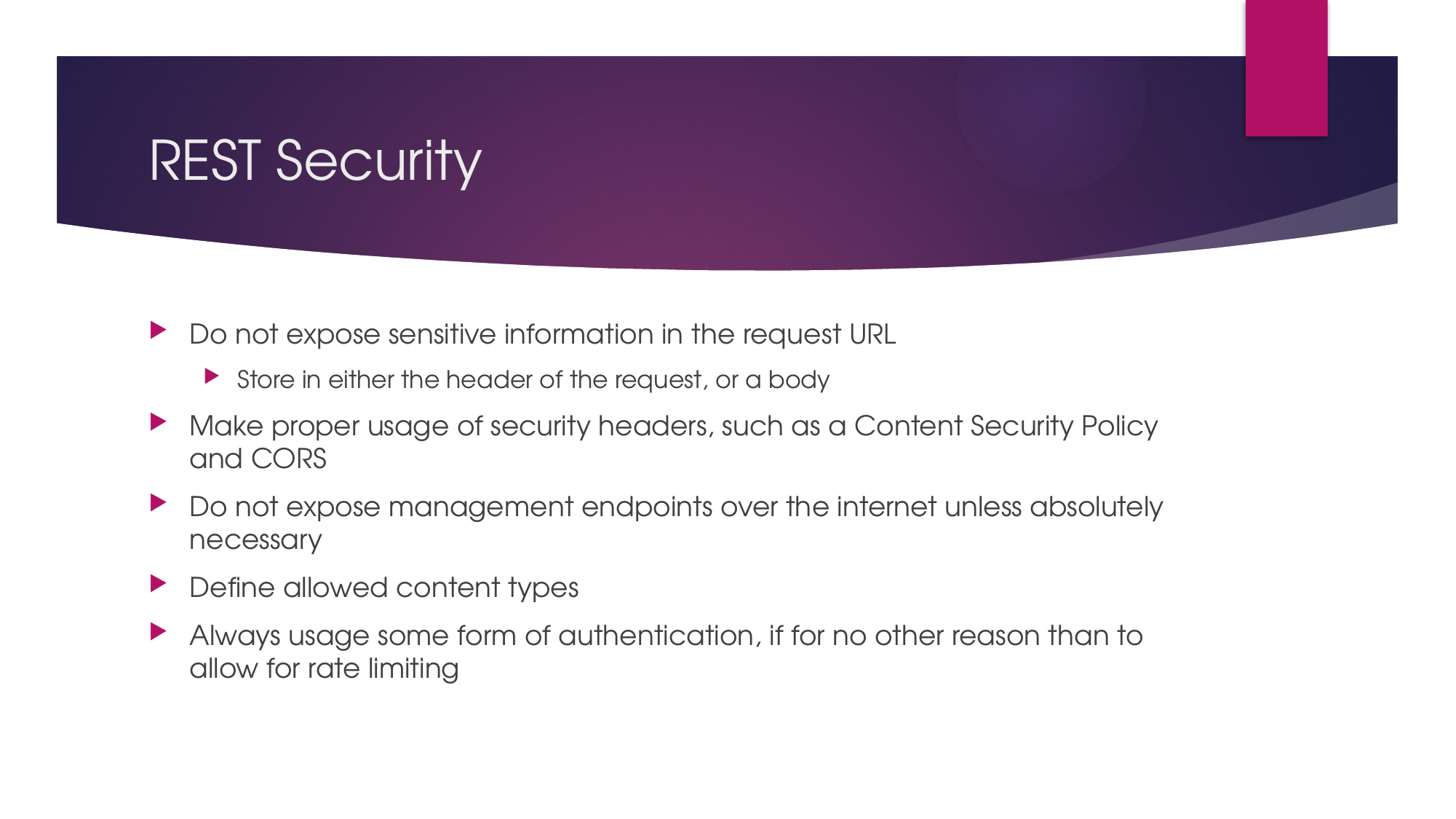

# REST Security
Do not expose sensitive information in the request URL
Store in either the header of the request, or a body
Make proper usage of security headers, such as a Content Security Policy and CORS
Do not expose management endpoints over the internet unless absolutely necessary
Define allowed content types
Always usage some form of authentication, if for no other reason than to allow for rate limiting